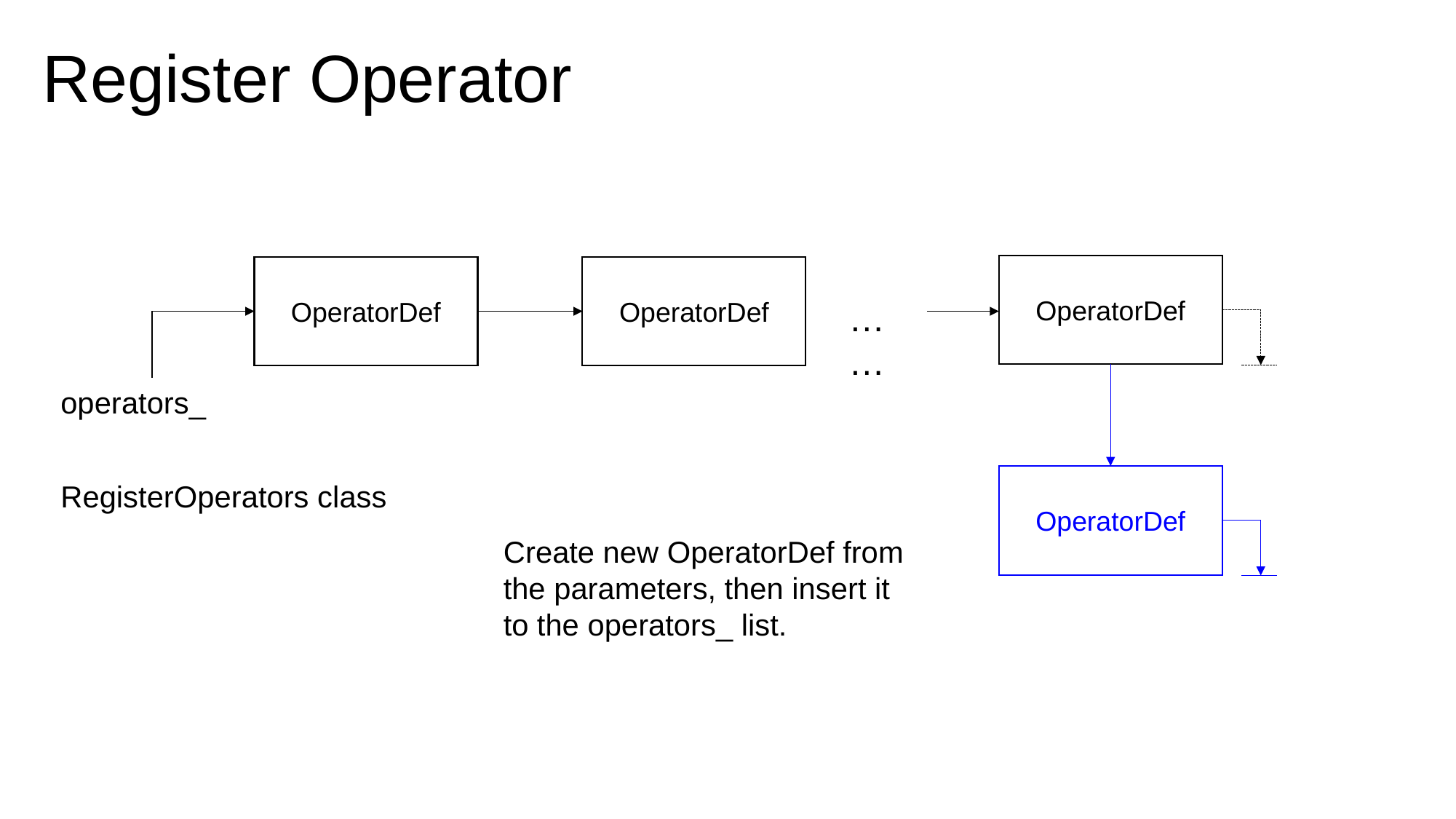

# Register Operator

OperatorDef

OperatorDef

OperatorDef

……
operators_

OperatorDef

RegisterOperators class
Create new OperatorDef from the parameters, then insert it to the operators_ list.